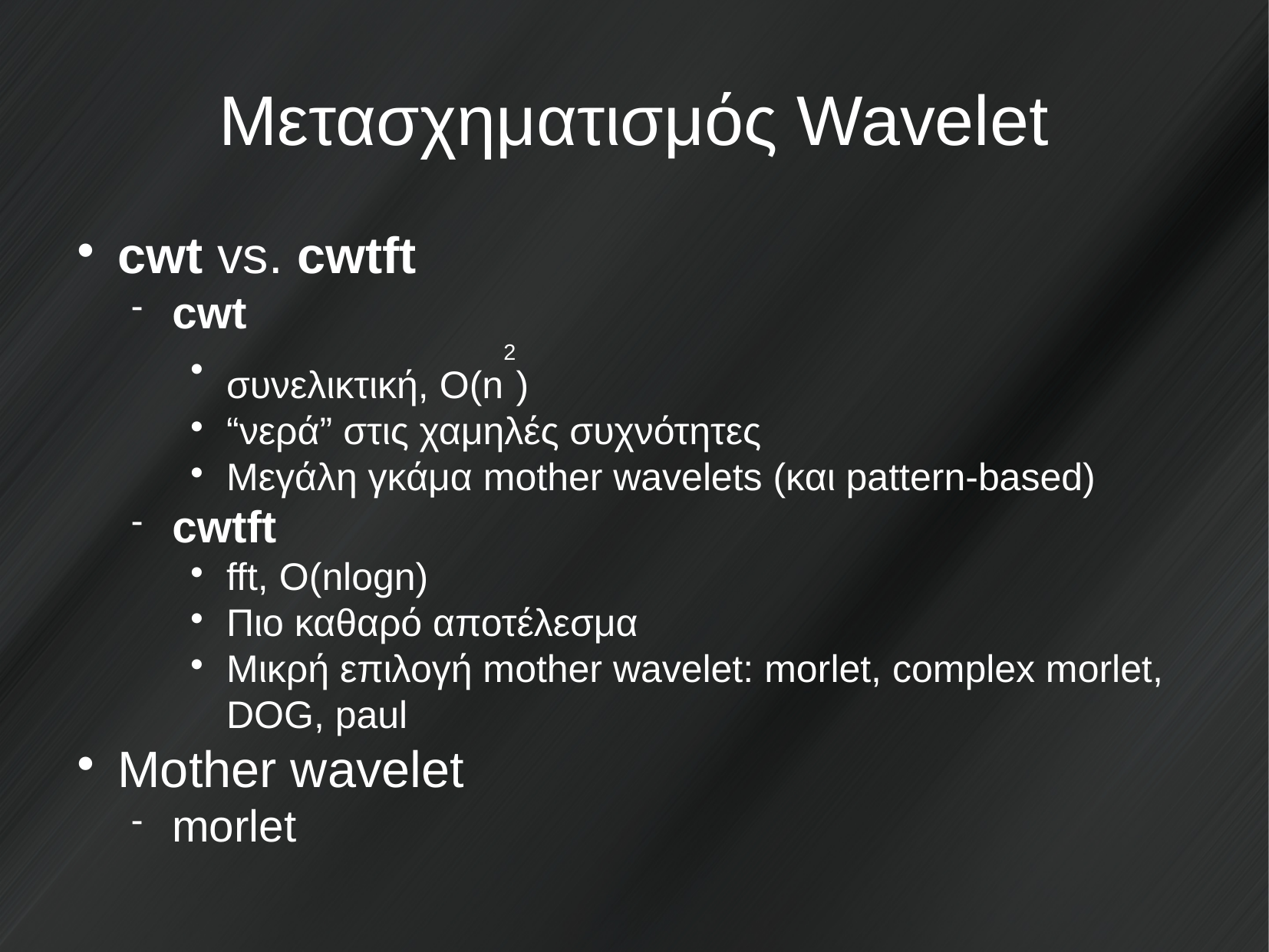

Μετασχηματισμός Wavelet
cwt vs. cwtft
cwt
συνελικτική, O(n2)
“νερά” στις χαμηλές συχνότητες
Μεγάλη γκάμα mother wavelets (και pattern-based)
cwtft
fft, O(nlogn)
Πιο καθαρό αποτέλεσμα
Μικρή επιλογή mother wavelet: morlet, complex morlet, DOG, paul
Mother wavelet
morlet